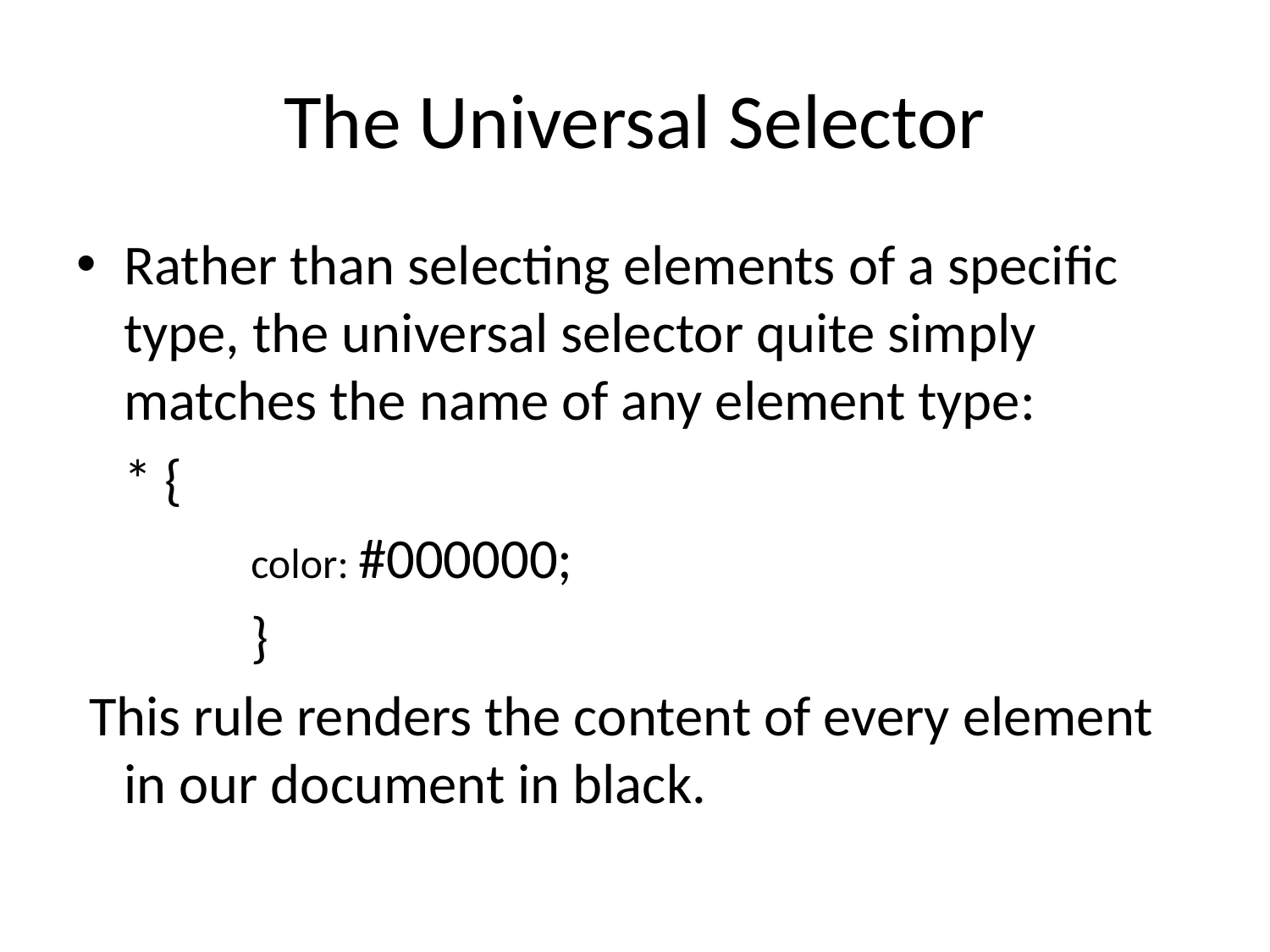

# The Universal Selector
Rather than selecting elements of a specific type, the universal selector quite simply matches the name of any element type:
	* {
		color: #000000;
		}
 This rule renders the content of every element in our document in black.